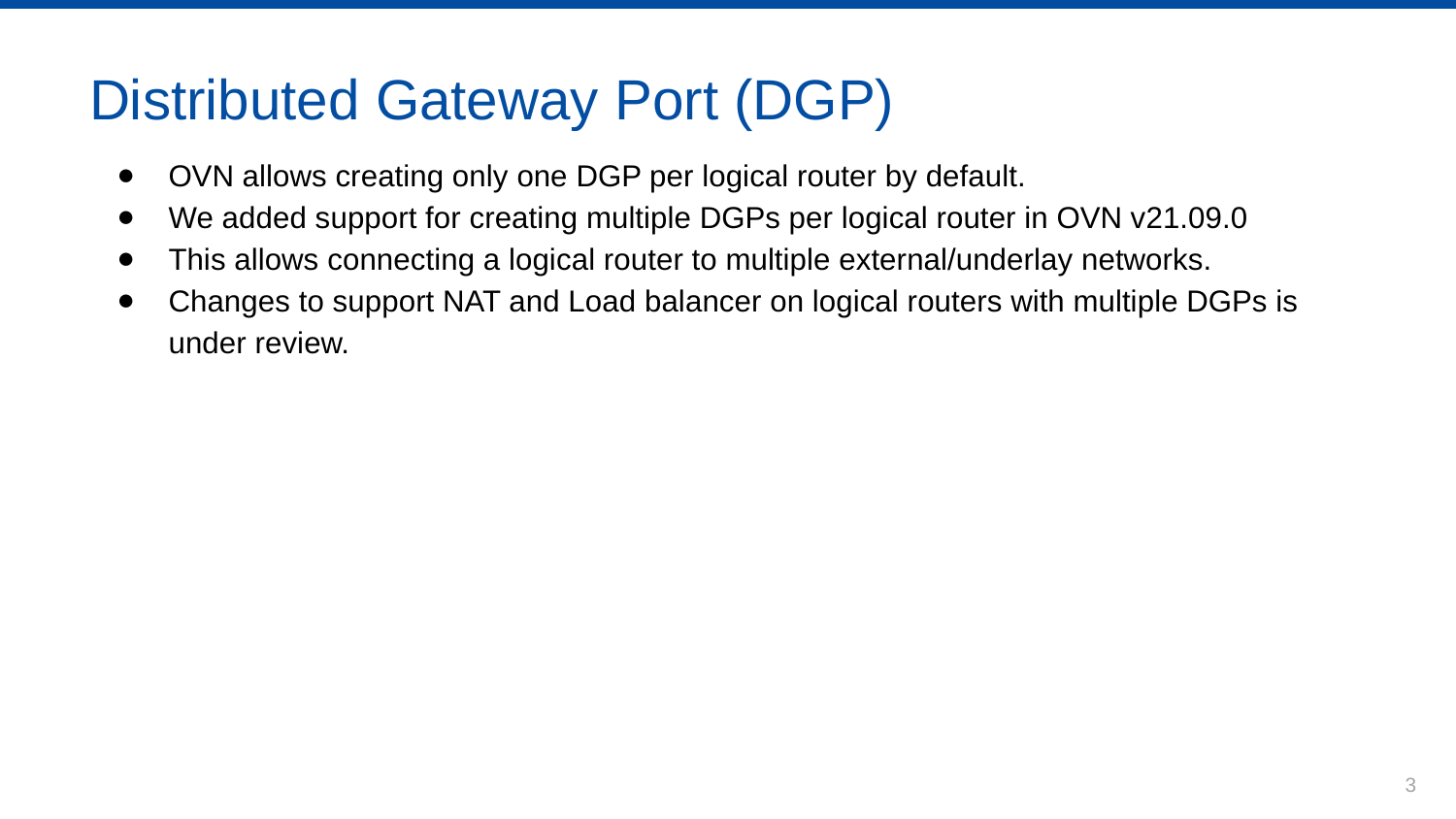

Distributed Gateway Port (DGP)
OVN allows creating only one DGP per logical router by default.
We added support for creating multiple DGPs per logical router in OVN v21.09.0
This allows connecting a logical router to multiple external/underlay networks.
Changes to support NAT and Load balancer on logical routers with multiple DGPs is under review.